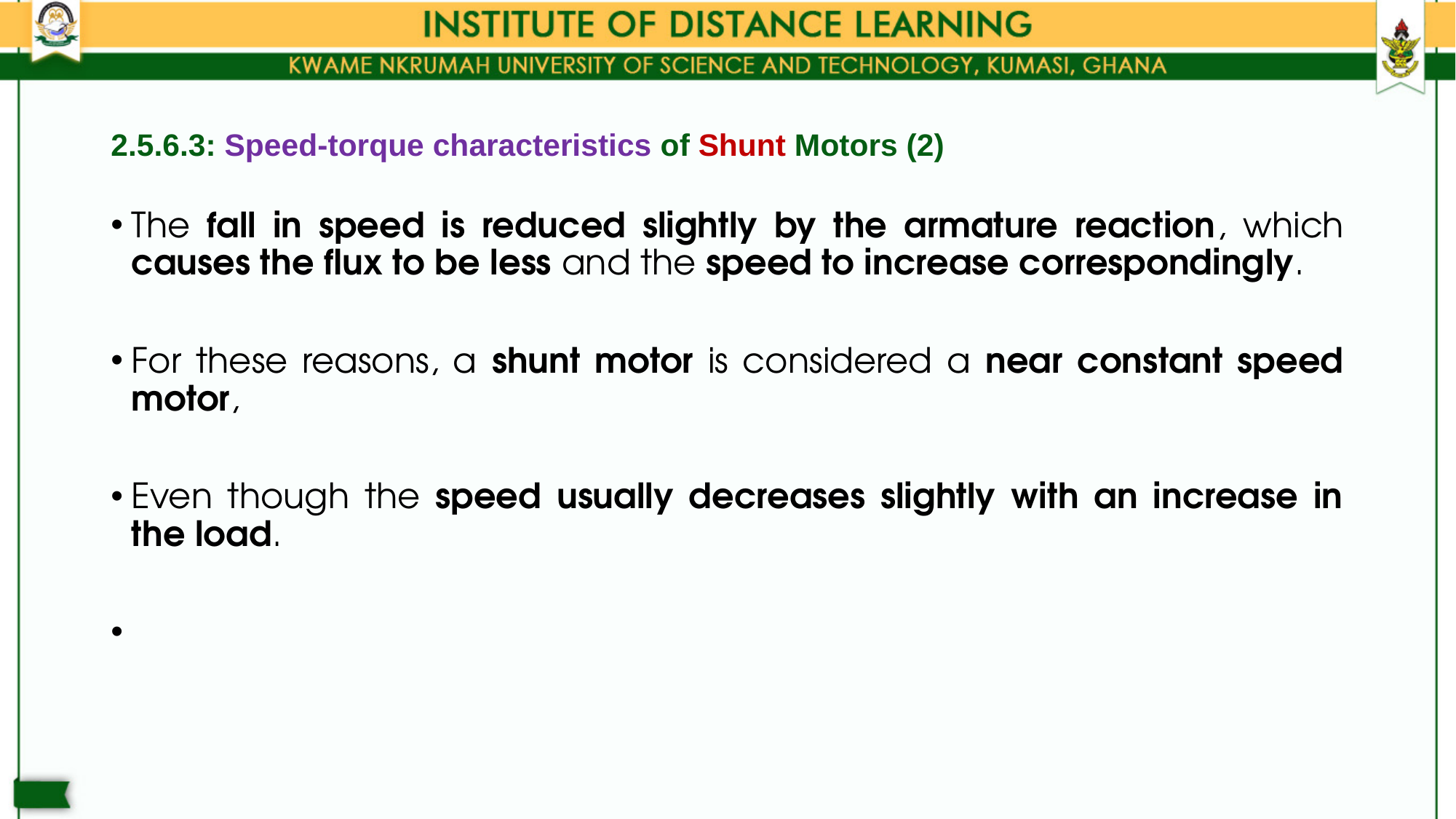

# 2.5.6.3: Speed-torque characteristics of Shunt Motors (2)
The fall in speed is reduced slightly by the armature reaction, which causes the flux to be less and the speed to increase correspondingly.

For these reasons, a shunt motor is considered a near constant speed motor,

Even though the speed usually decreases slightly with an increase in the load.